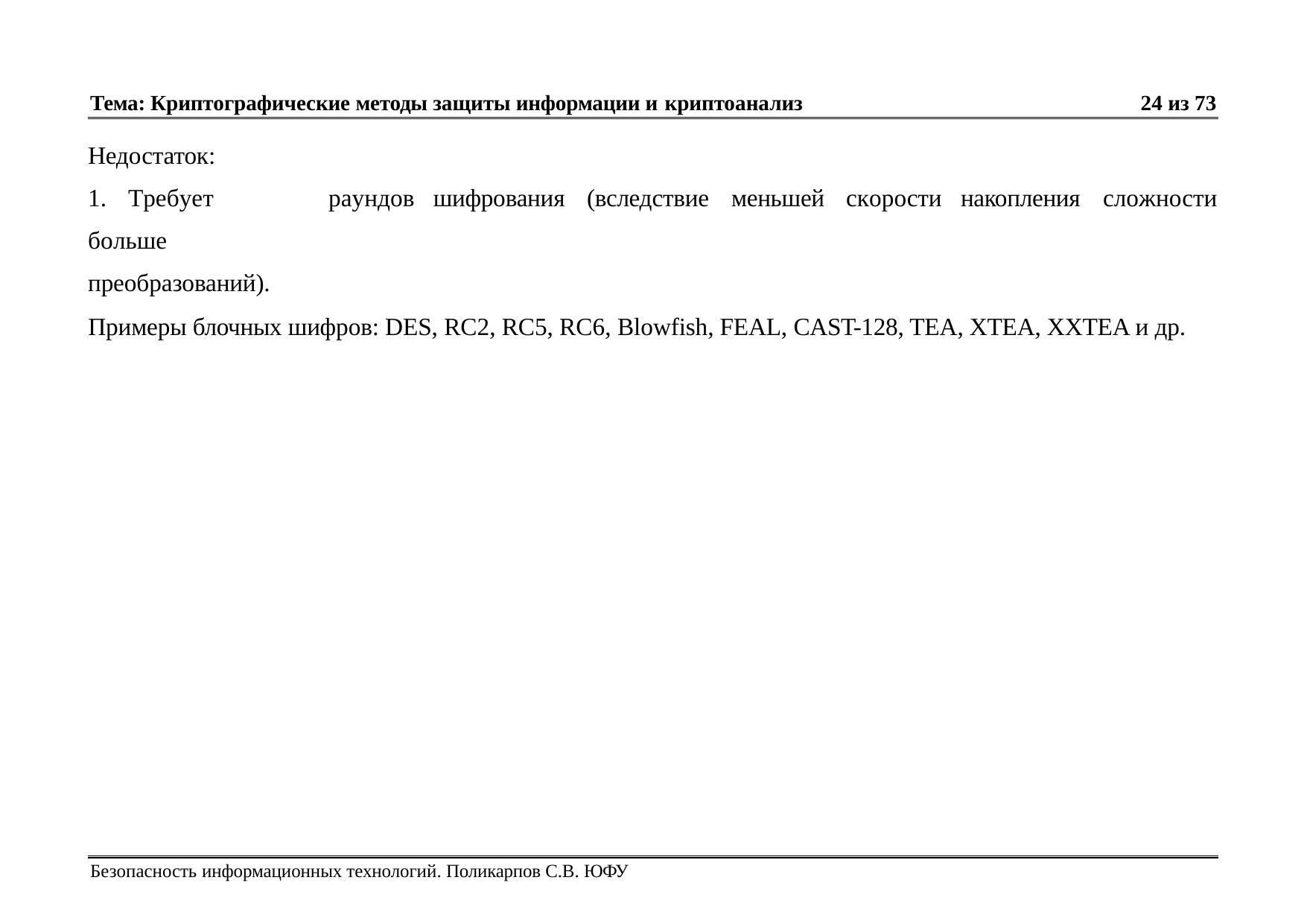

Тема: Криптографические методы защиты информации и криптоанализ
24 из 73

Недостаток:
1.	Требует	больше  преобразований).
раундов
шифрования
(вследствие
меньшей
скорости
накопления
сложности
Примеры блочных шифров: DES, RC2, RC5, RC6, Blowfish, FEAL, CAST-128, TEA, XTEA, XXTEA и др.

Безопасность информационных технологий. Поликарпов С.В. ЮФУ